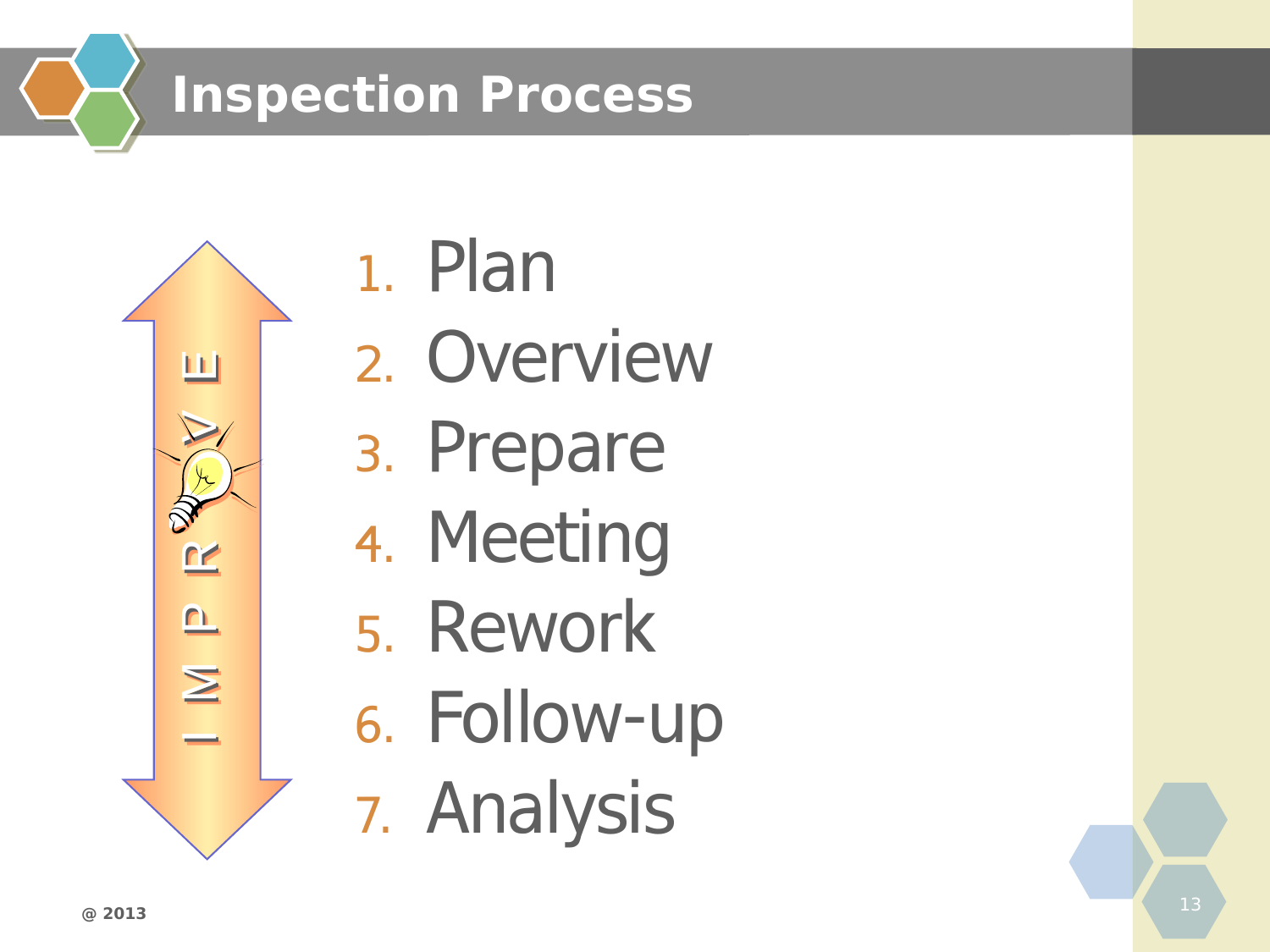

# Inspection Process
Plan
Overview
Prepare
Meeting
Rework
Follow-up
Analysis

I  M  P  R       V  E
I  M  P  R       V  E
I  M  P  R       V  E
13